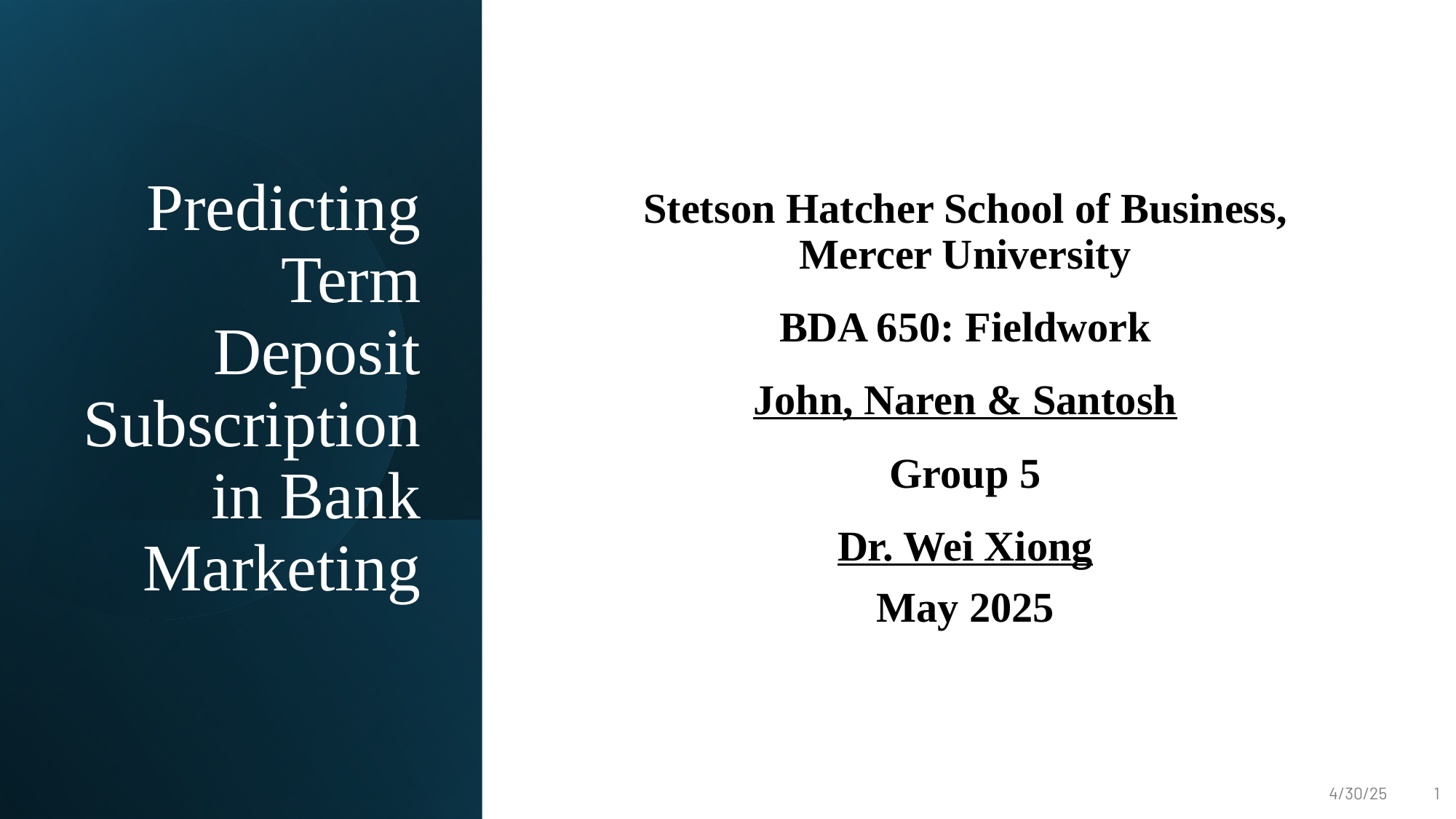

Stetson Hatcher School of Business, Mercer University
BDA 650: Fieldwork
John, Naren & Santosh
Group 5
Dr. Wei Xiong
May 2025

# Predicting Term Deposit Subscription in Bank Marketing

4/30/25
1